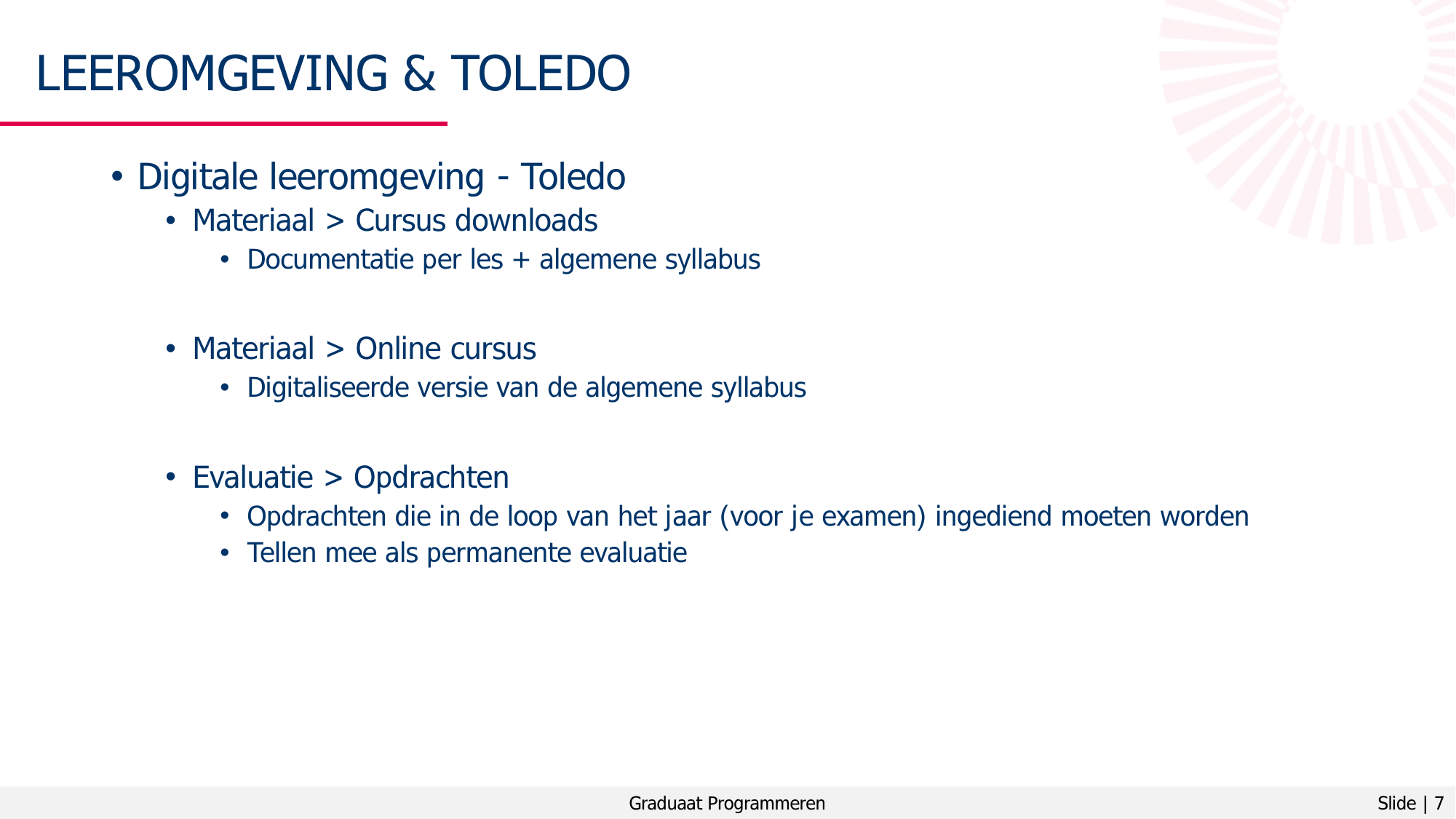

# Leeromgeving & Toledo
Digitale leeromgeving - Toledo
Materiaal > Cursus downloads
Documentatie per les + algemene syllabus

Materiaal > Online cursus
Digitaliseerde versie van de algemene syllabus

Evaluatie > Opdrachten
Opdrachten die in de loop van het jaar (voor je examen) ingediend moeten worden
Tellen mee als permanente evaluatie